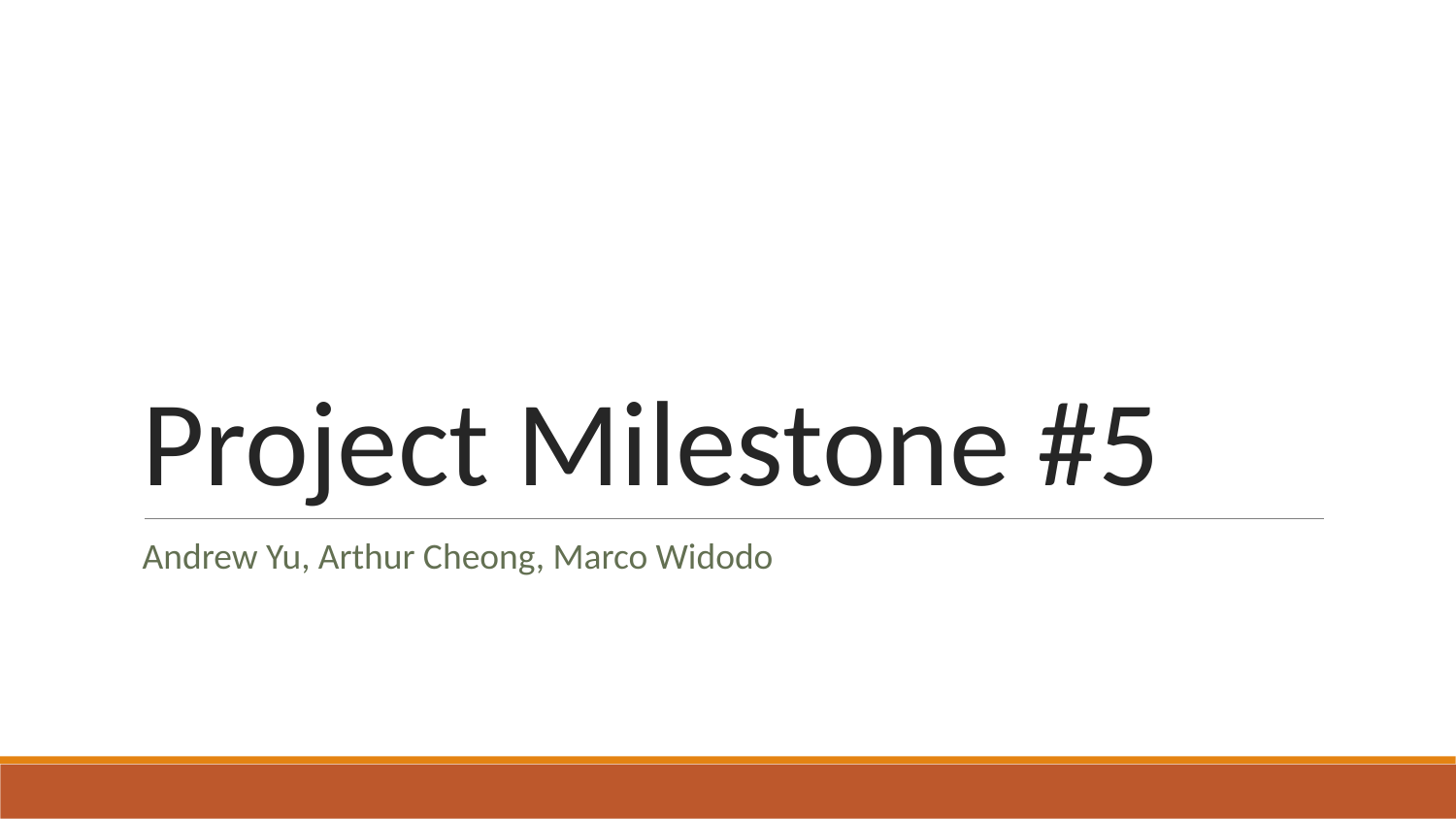

# Project Milestone #5
Andrew Yu, Arthur Cheong, Marco Widodo